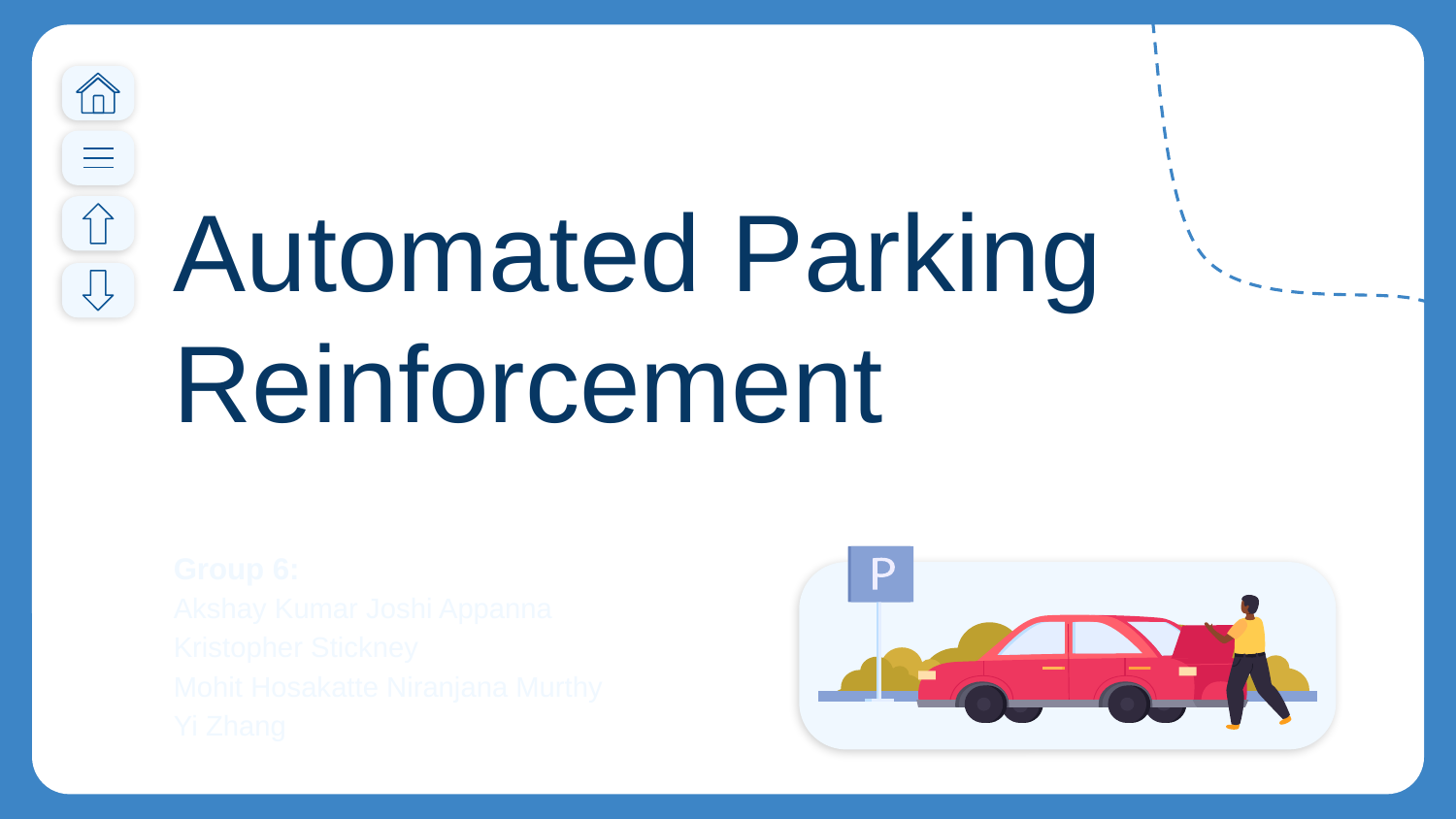

# Automated Parking Reinforcement

Group 6:
Akshay Kumar Joshi Appanna
Kristopher Stickney
Mohit Hosakatte Niranjana Murthy
Yi Zhang